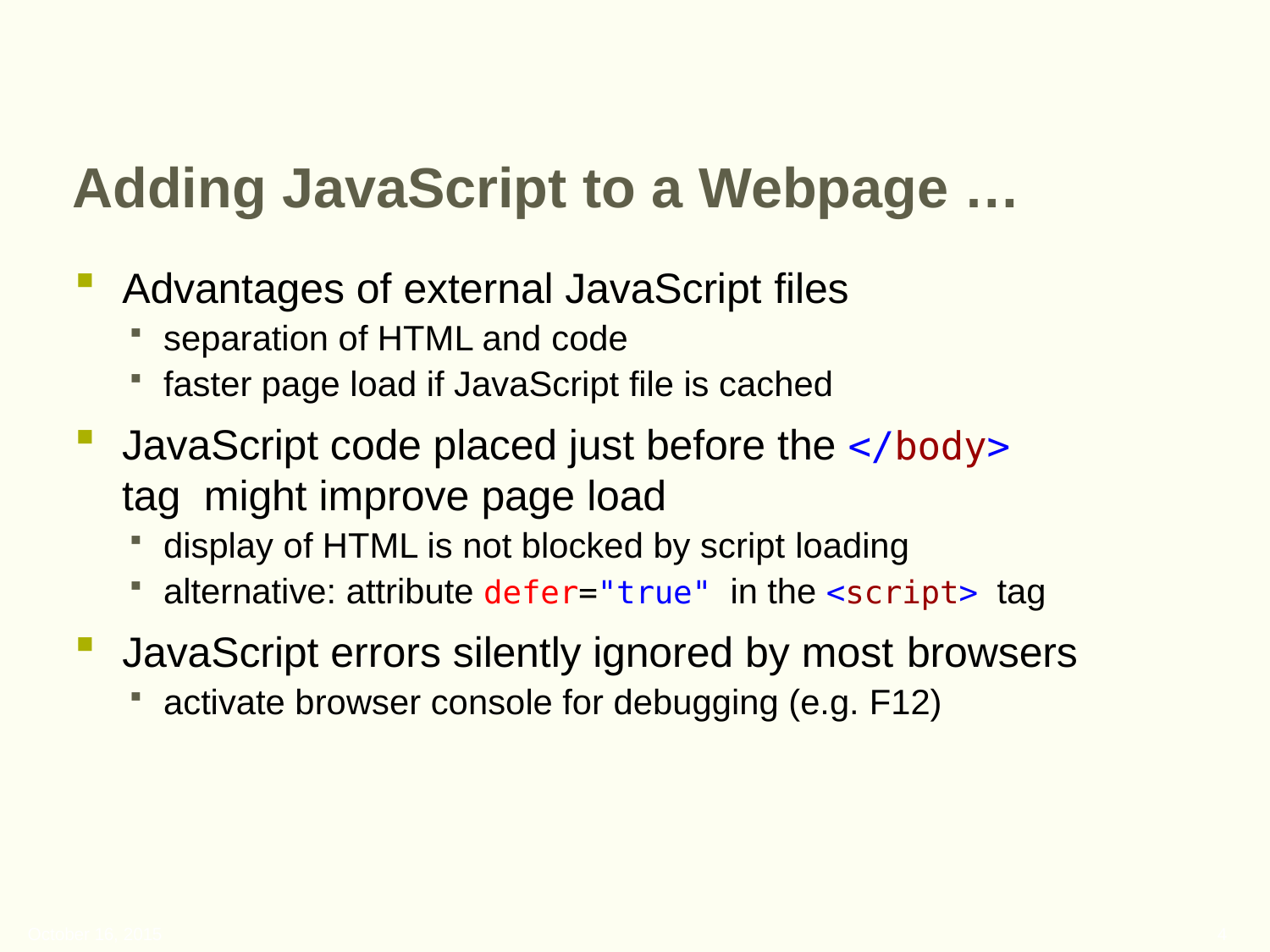

# Adding JavaScript to a Webpage …
Advantages of external JavaScript files
separation of HTML and code
faster page load if JavaScript file is cached
JavaScript code placed just before the </body> tag  might improve page load
display of HTML is not blocked by script loading
alternative: attribute defer="true" in the <script> tag
JavaScript errors silently ignored by most browsers
activate browser console for debugging (e.g. F12)
October 16, 2015
4